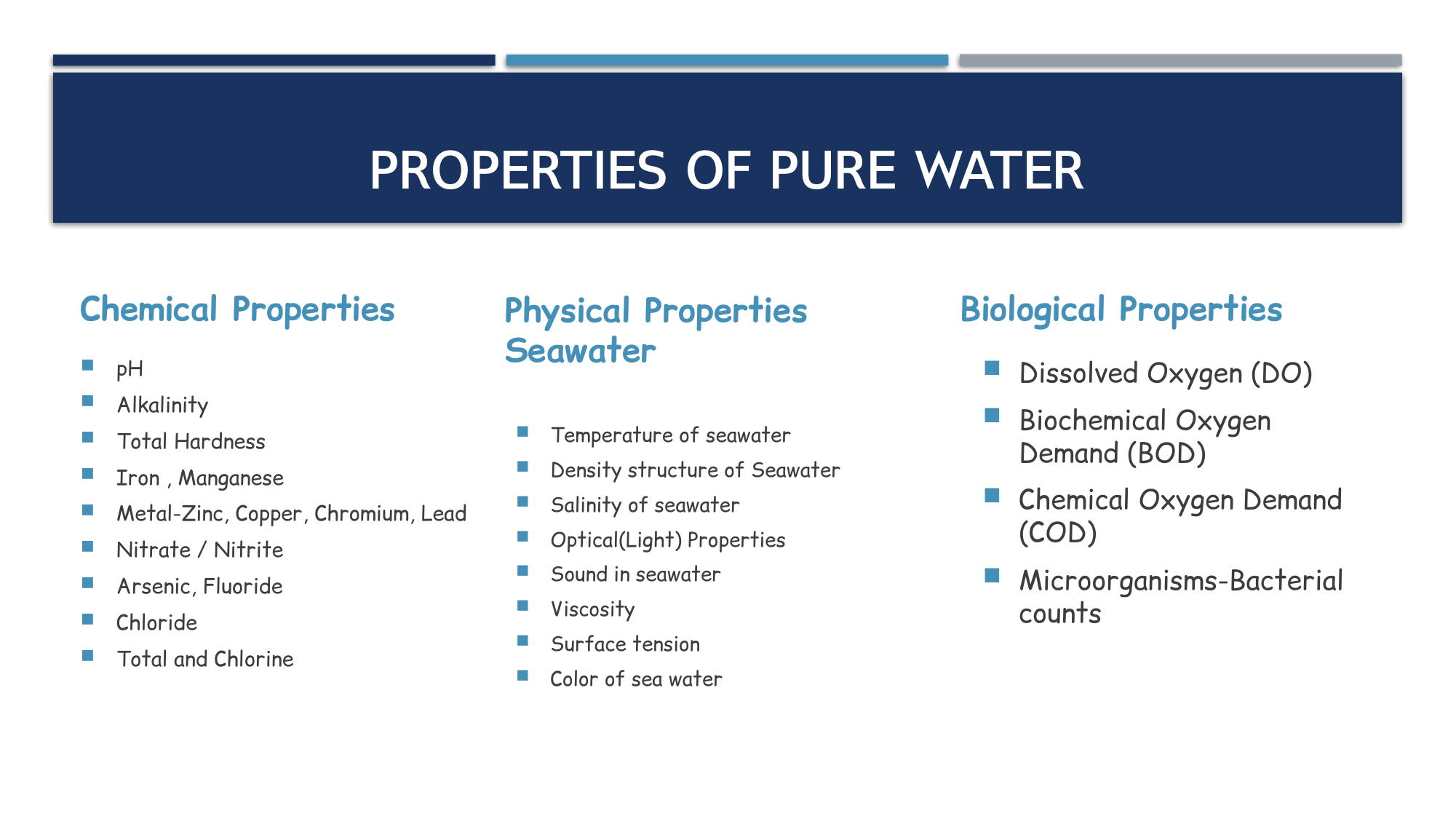

# Properties of pure water
Biological Properties
Chemical Properties
Physical Properties Seawater
pH
Alkalinity
Total Hardness
Iron , Manganese
Metal-Zinc, Copper, Chromium, Lead
Nitrate / Nitrite
Arsenic, Fluoride
Chloride
Total and Chlorine
Dissolved Oxygen (DO)
Biochemical Oxygen Demand (BOD)
Chemical Oxygen Demand (COD)
Microorganisms-Bacterial counts

Temperature of seawater
Density structure of Seawater
Salinity of seawater
Optical(Light) Properties
Sound in seawater
Viscosity
Surface tension
Color of sea water